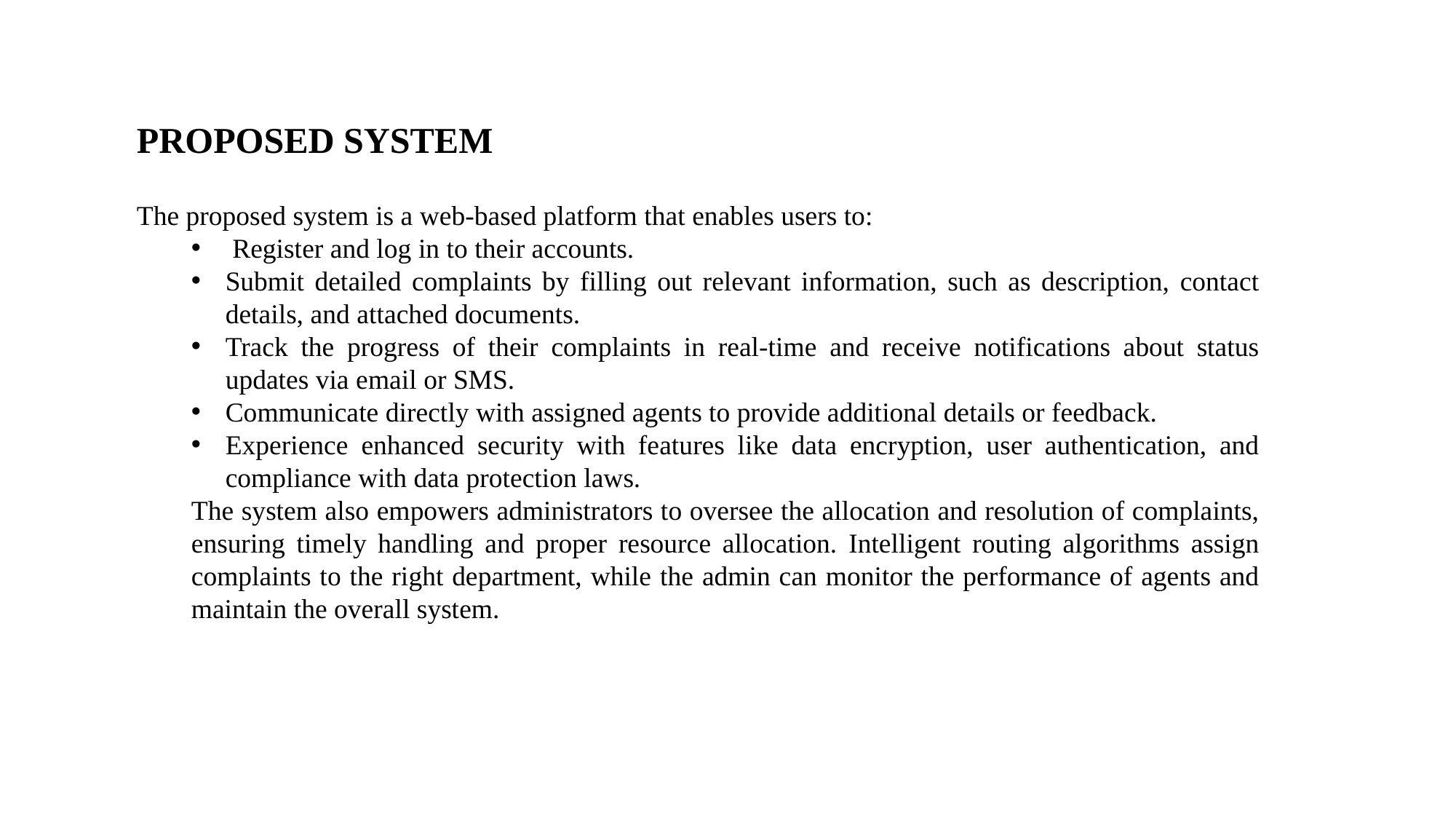

PROPOSED SYSTEM
The proposed system is a web-based platform that enables users to:
 Register and log in to their accounts.
Submit detailed complaints by filling out relevant information, such as description, contact details, and attached documents.
Track the progress of their complaints in real-time and receive notifications about status updates via email or SMS.
Communicate directly with assigned agents to provide additional details or feedback.
Experience enhanced security with features like data encryption, user authentication, and compliance with data protection laws.
The system also empowers administrators to oversee the allocation and resolution of complaints, ensuring timely handling and proper resource allocation. Intelligent routing algorithms assign complaints to the right department, while the admin can monitor the performance of agents and maintain the overall system.